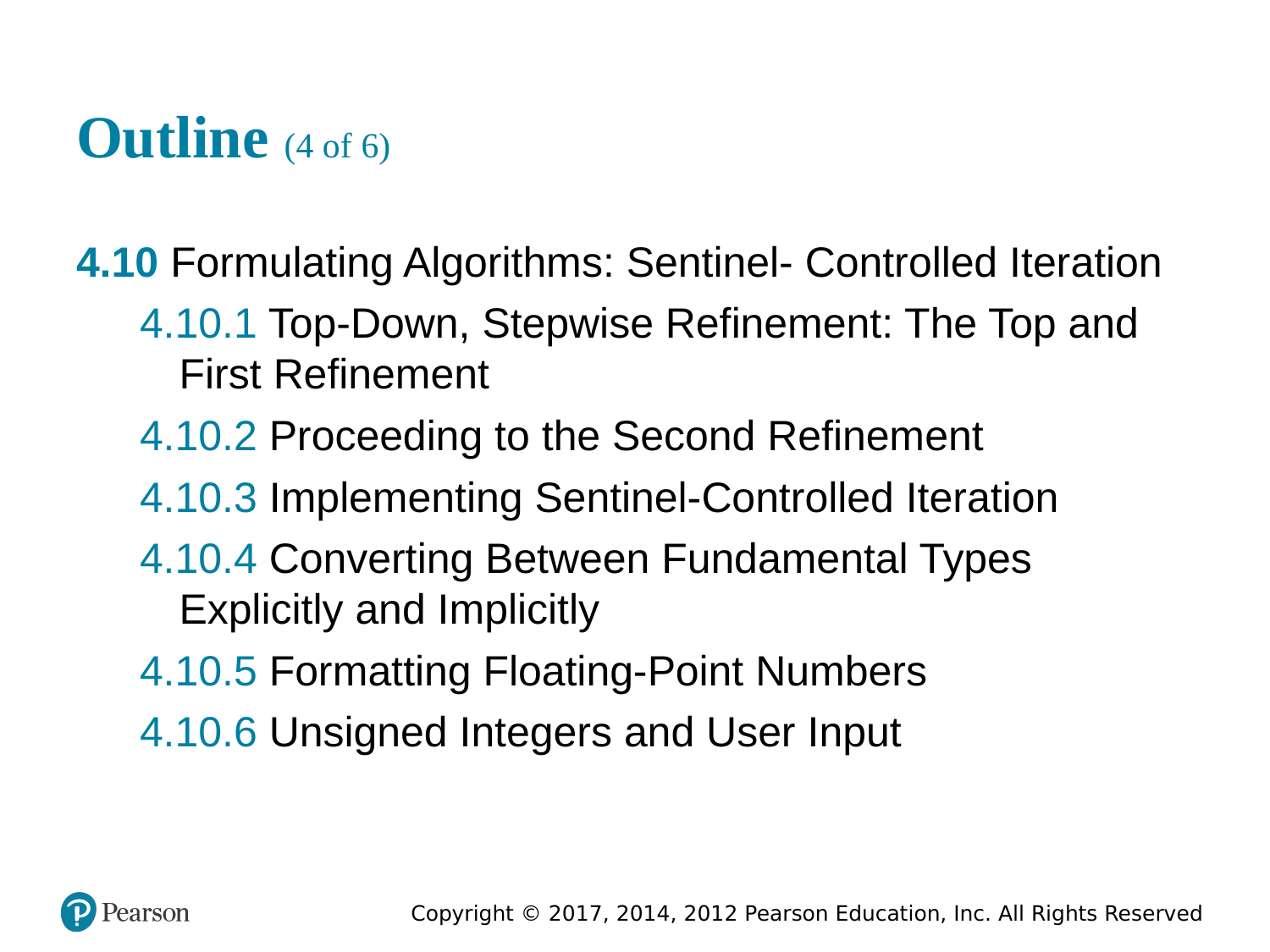

# Outline (4 of 6)
4.10 Formulating Algorithms: Sentinel- Controlled Iteration
4.10.1 Top-Down, Stepwise Refinement: The Top and First Refinement
4.10.2 Proceeding to the Second Refinement
4.10.3 Implementing Sentinel-Controlled Iteration
4.10.4 Converting Between Fundamental Types Explicitly and Implicitly
4.10.5 Formatting Floating-Point Numbers
4.10.6 Unsigned Integers and User Input